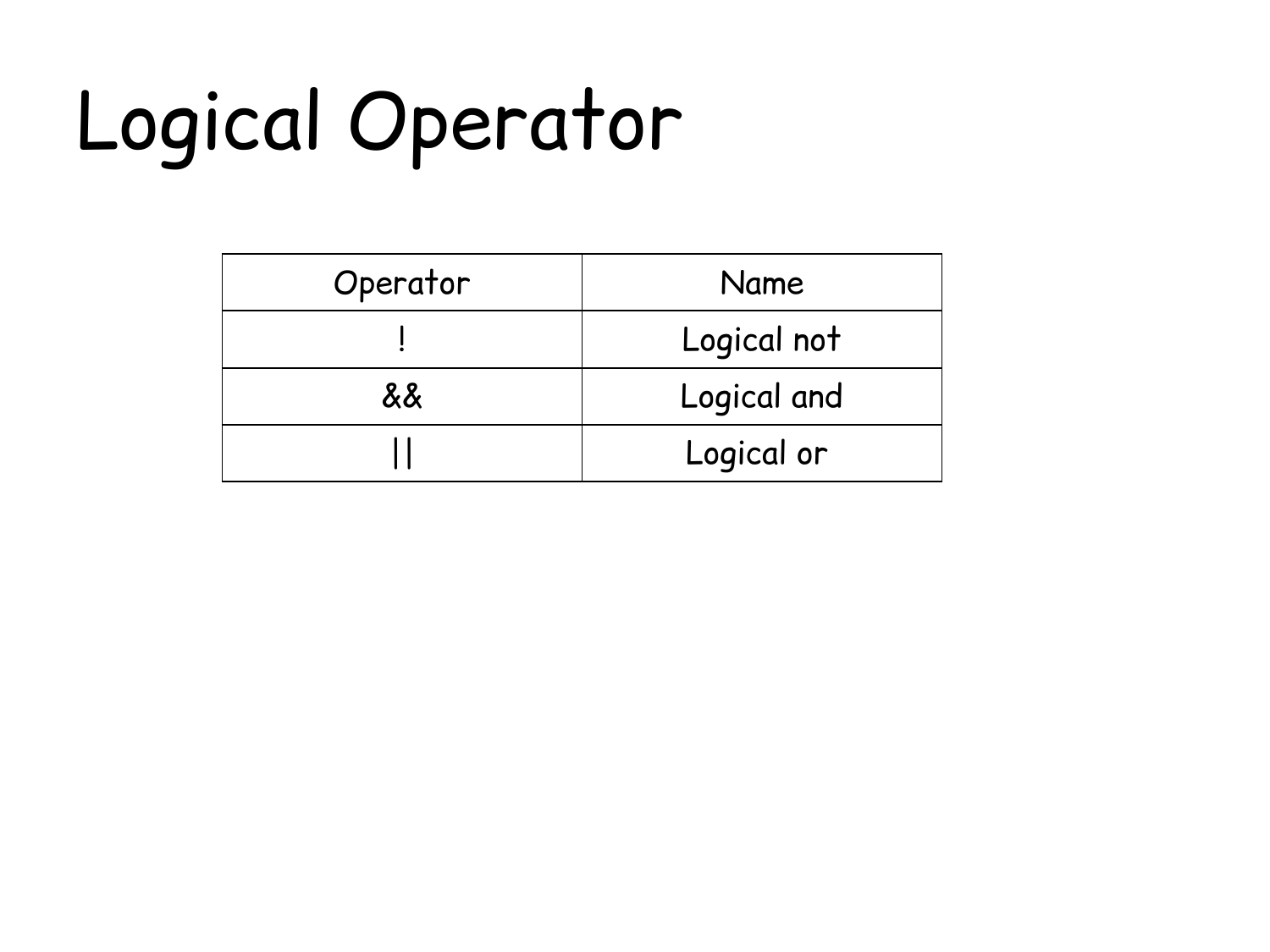

# Logical Operator
| Operator | Name |
| --- | --- |
| ! | Logical not |
| && | Logical and |
| || | Logical or |